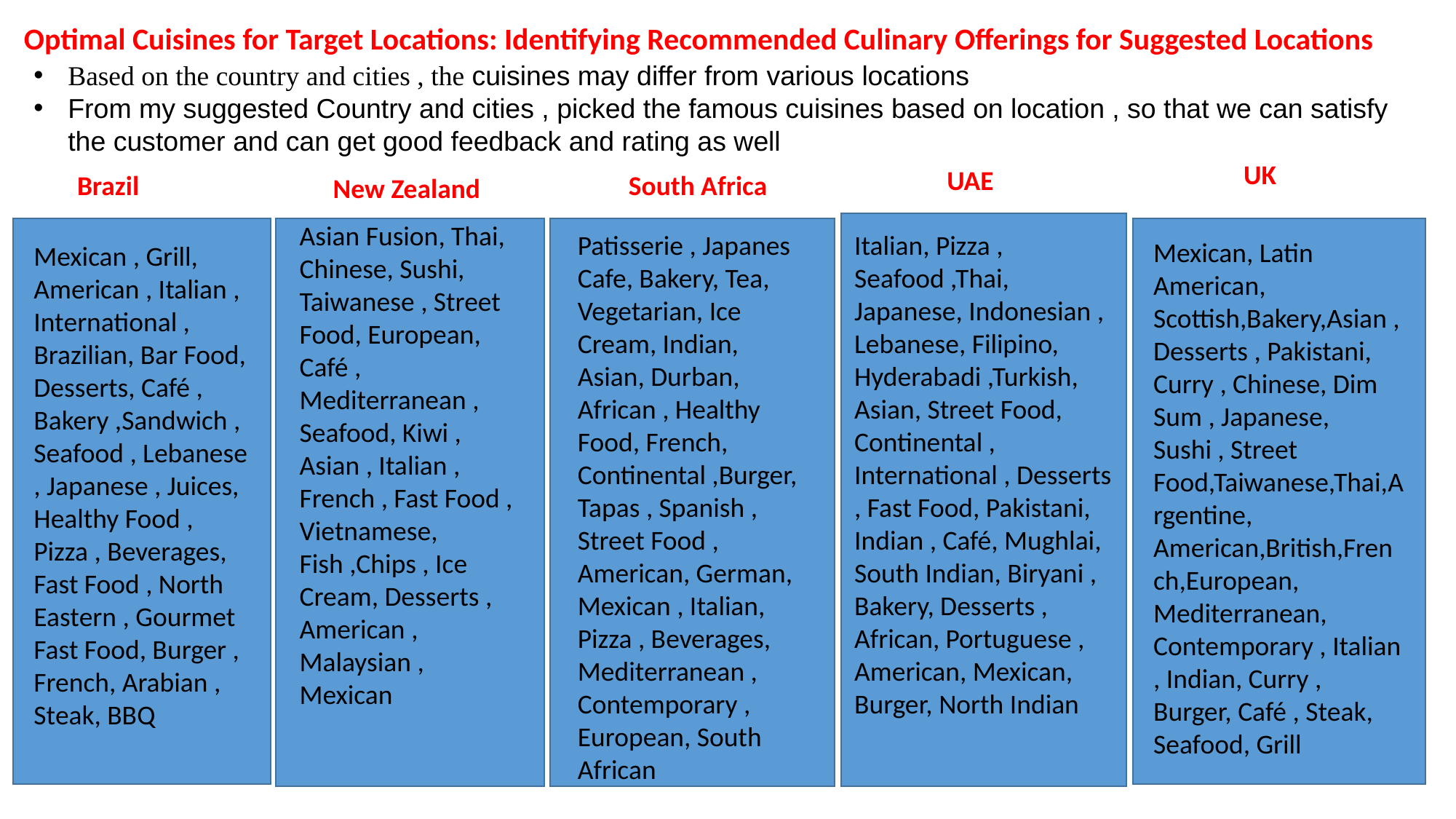

Optimal Cuisines for Target Locations: Identifying Recommended Culinary Offerings for Suggested Locations
Based on the country and cities , the cuisines may differ from various locations
From my suggested Country and cities , picked the famous cuisines based on location , so that we can satisfy the customer and can get good feedback and rating as well
       UK
       UAE
       Brazil
       South Africa
       New Zealand
Asian Fusion, Thai, Chinese, Sushi, Taiwanese , Street Food, European, Café , Mediterranean , Seafood, Kiwi , Asian , Italian , French , Fast Food , Vietnamese, Fish ,Chips , Ice Cream, Desserts , American , Malaysian , Mexican

Patisserie , Japanes
Cafe, Bakery, Tea, Vegetarian, Ice Cream, Indian, Asian, Durban, African , Healthy Food, French,
Continental ,Burger,
Tapas , Spanish , Street Food , American, German, Mexican , Italian, Pizza , Beverages, Mediterranean , Contemporary , European, South African
Italian, Pizza , Seafood ,Thai, Japanese, Indonesian , Lebanese, Filipino, Hyderabadi ,Turkish,  Asian, Street Food, Continental , International , Desserts , Fast Food, Pakistani, Indian , Café, Mughlai, South Indian, Biryani , Bakery, Desserts , African, Portuguese , American, Mexican, Burger, North Indian
Mexican, Latin American, Scottish,Bakery,Asian ,Desserts , Pakistani, Curry , Chinese, Dim Sum , Japanese, Sushi , Street Food,Taiwanese,Thai,Argentine, American,British,French,European, Mediterranean, Contemporary , Italian , Indian, Curry , Burger, Café , Steak, Seafood, Grill
Mexican , Grill, American , Italian , International , Brazilian, Bar Food, Desserts, Café , Bakery ,Sandwich , Seafood , Lebanese , Japanese , Juices, Healthy Food , Pizza , Beverages, Fast Food , North Eastern , Gourmet Fast Food, Burger , French, Arabian , Steak, BBQ